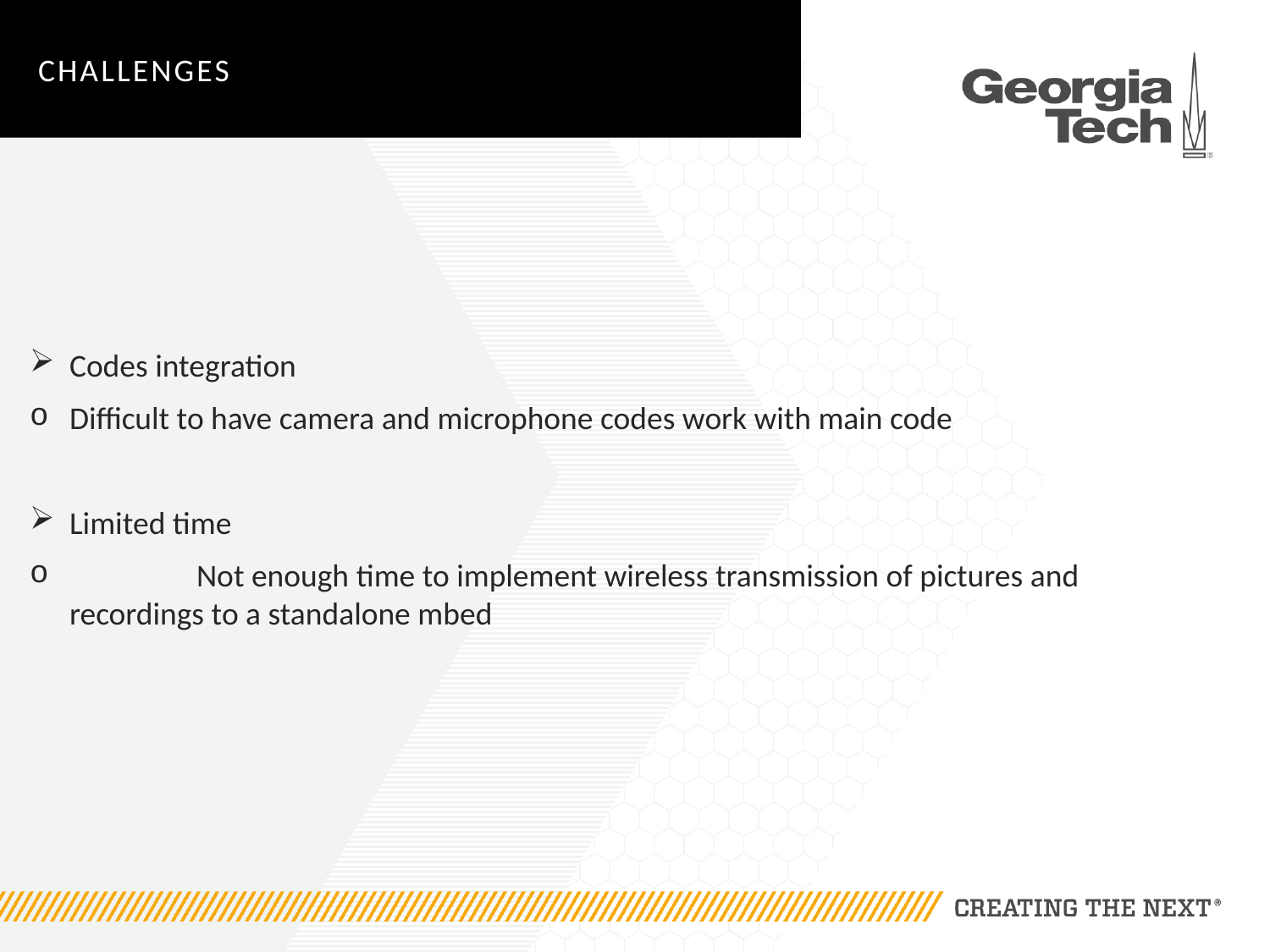

# Challenges

Codes integration
Difficult to have camera and microphone codes work with main code

Limited time
	Not enough time to implement wireless transmission of pictures and recordings to a standalone mbed